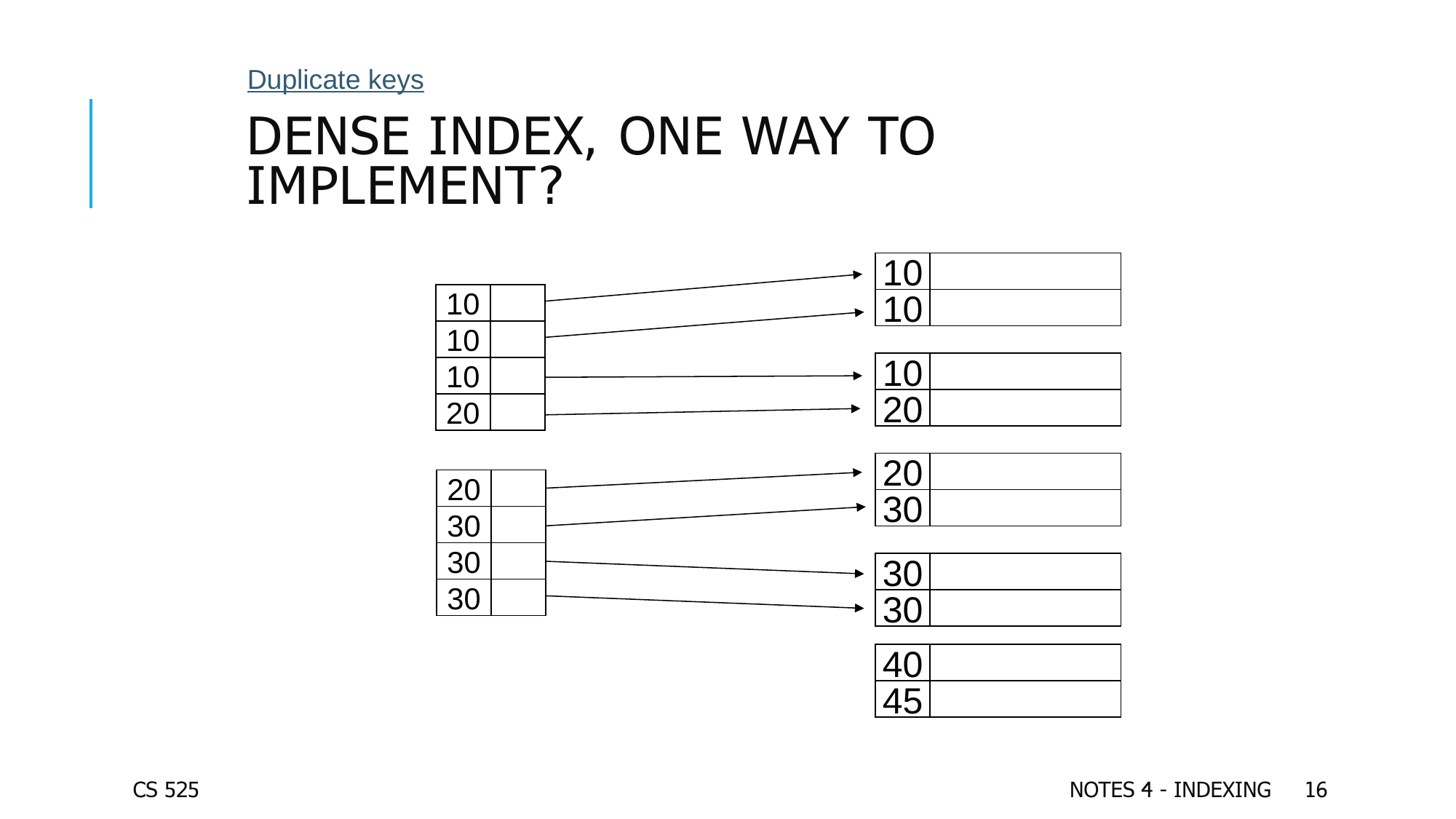

Duplicate keys
# Dense index, one way to implement?
10

10

10

10

10
10

10
10

10

20

10

20

10
10

20
20

20

30

20

30

20
20

30
30

30
30

30

30

30

30

30
30

40

45

40

45

CS 525
Notes 4 - Indexing
16